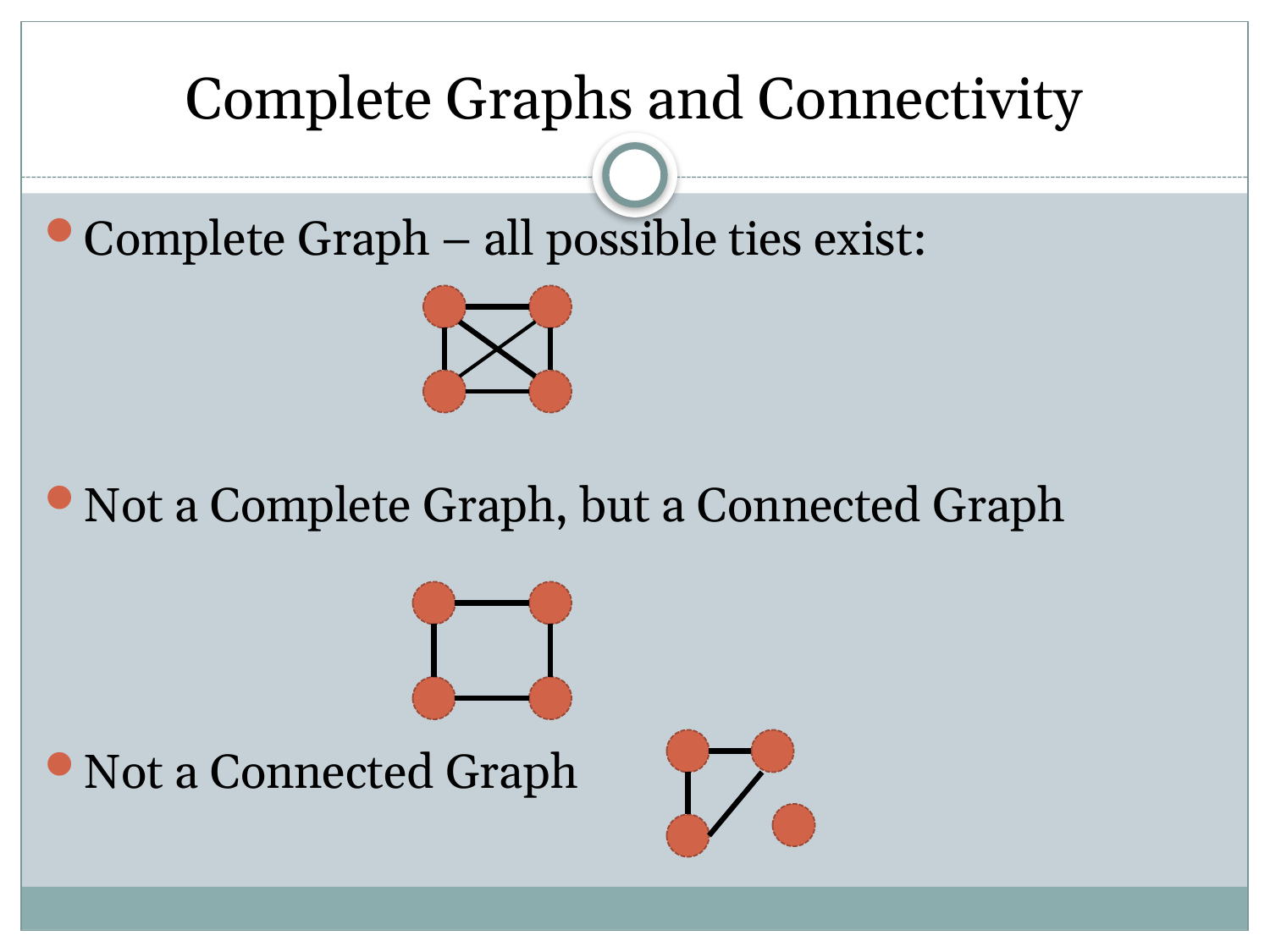

# Complete Graphs and Connectivity
Complete Graph – all possible ties exist:

Not a Complete Graph, but a Connected Graph

Not a Connected Graph